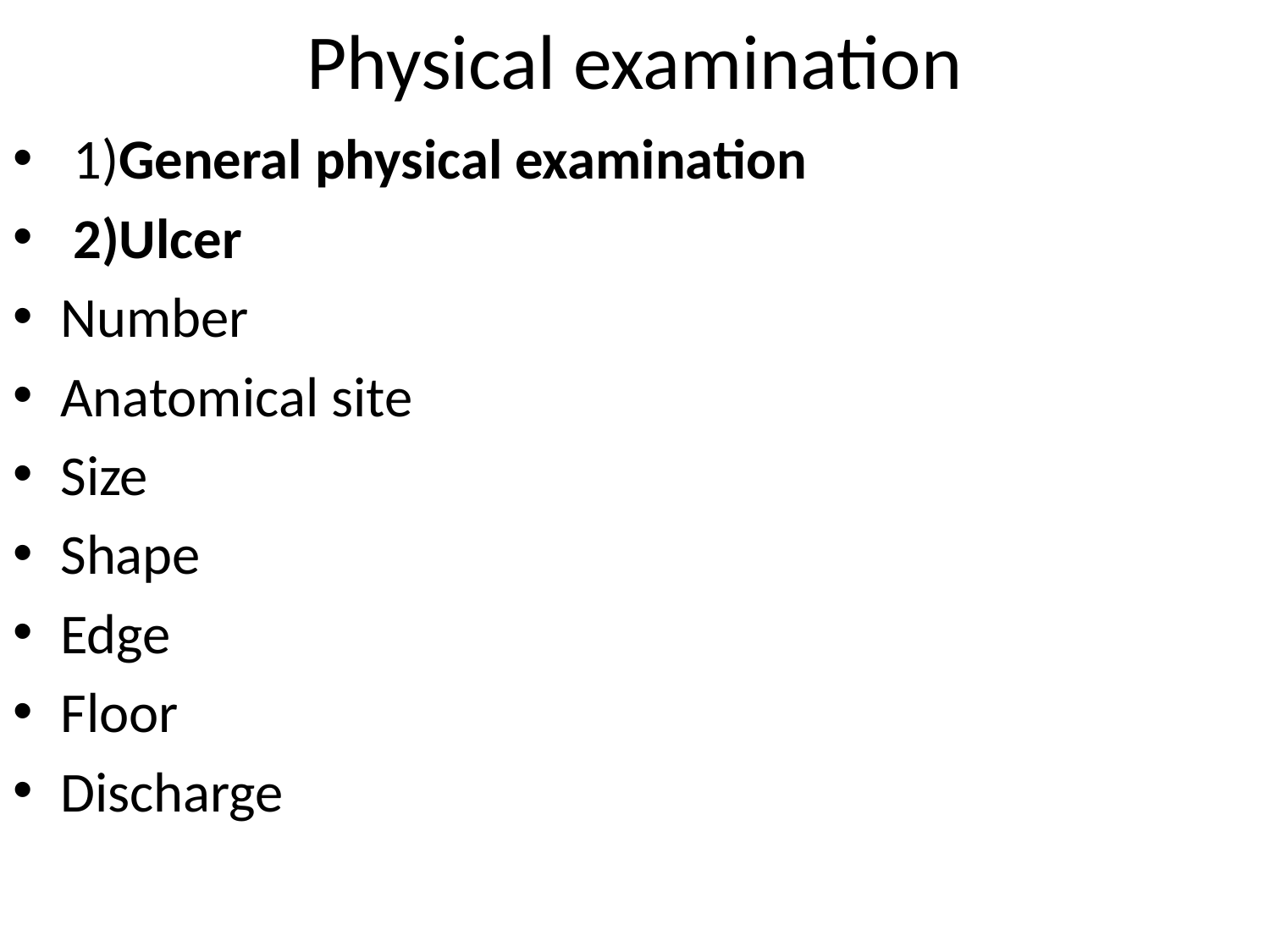

# Physical examination
 1)General physical examination
 2)Ulcer
Number
Anatomical site
Size
Shape
Edge
Floor
Discharge